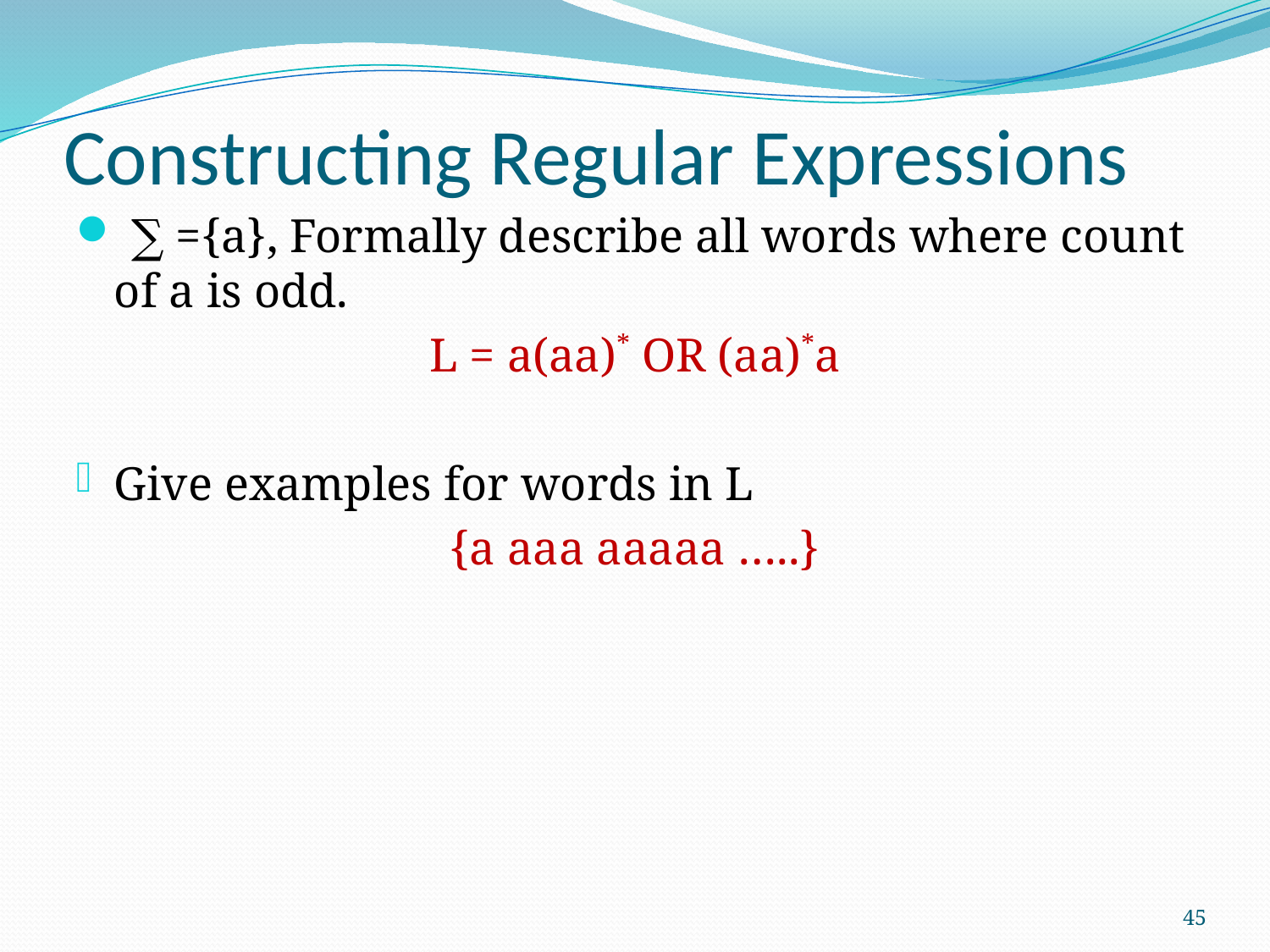

# Constructing Regular Expressions
 ∑ ={a}, Formally describe all words where count of a is odd.
L = a(aa)* OR (aa)*a

Give examples for words in L
{a aaa aaaaa …..}
45